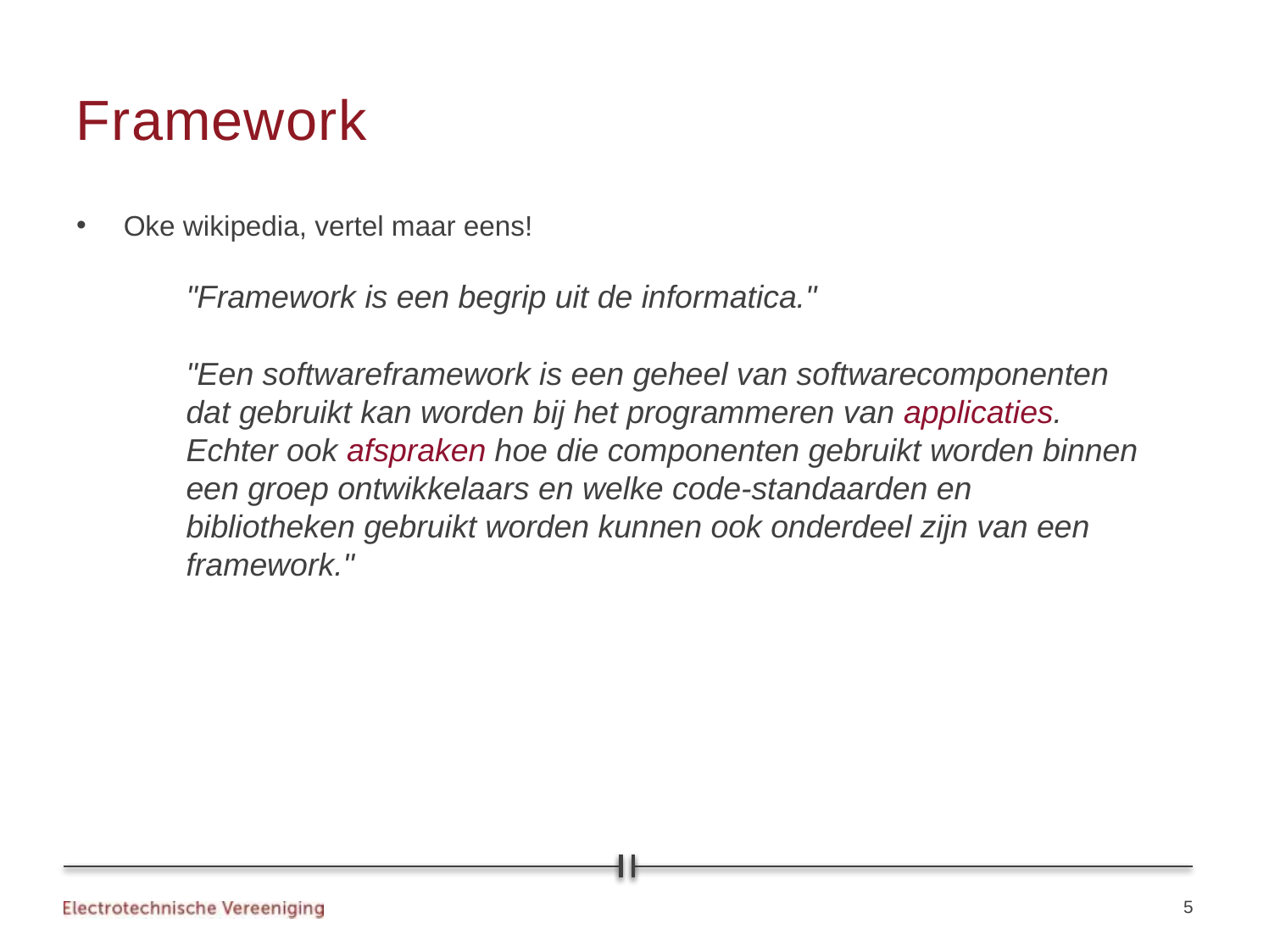

# Framework
Oke wikipedia, vertel maar eens!

"Framework is een begrip uit de informatica."
"Een softwareframework is een geheel van softwarecomponenten dat gebruikt kan worden bij het programmeren van applicaties. Echter ook afspraken hoe die componenten gebruikt worden binnen een groep ontwikkelaars en welke code-standaarden en bibliotheken gebruikt worden kunnen ook onderdeel zijn van een framework."
5